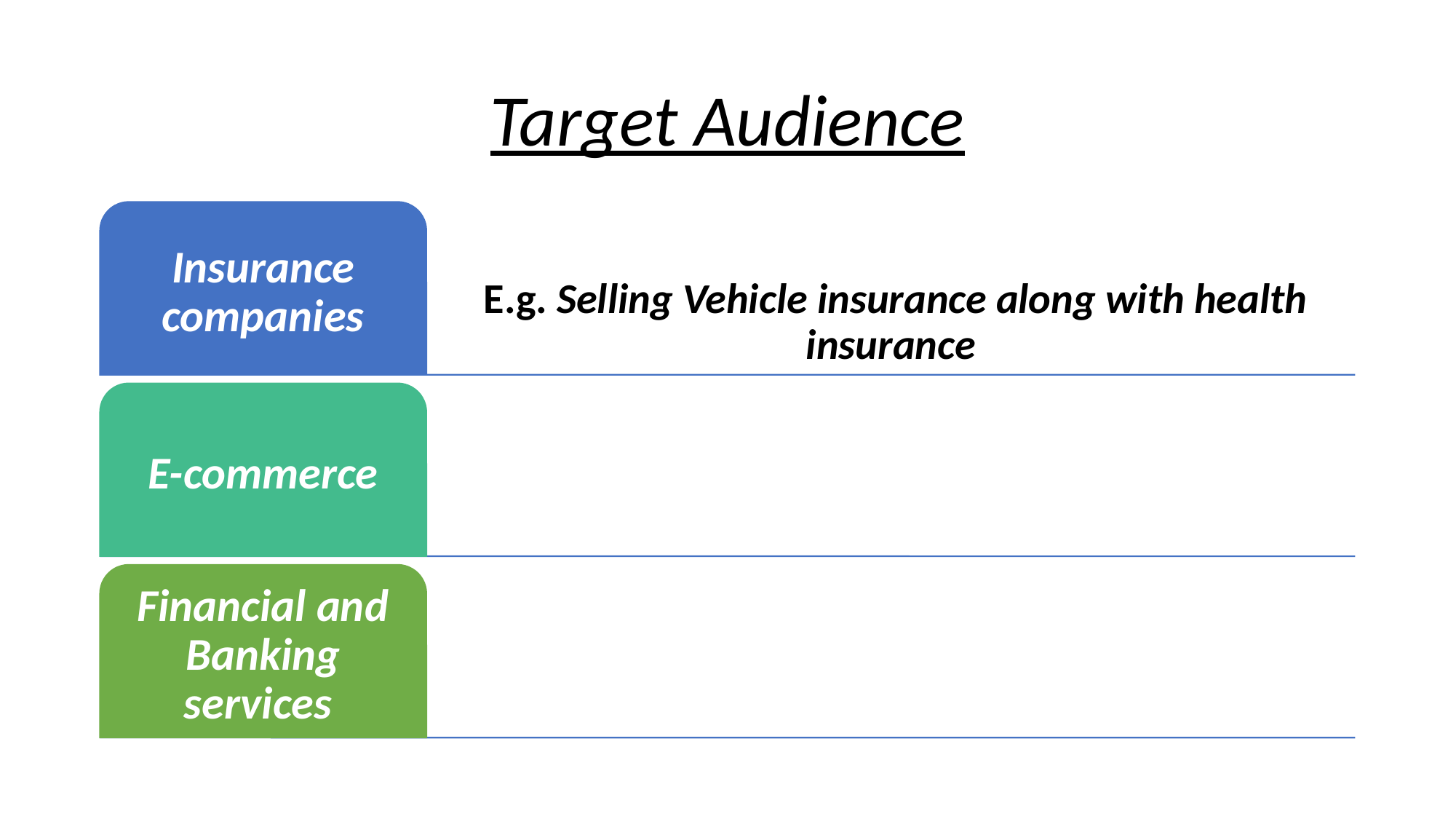

# Target Audience
 E.g. Selling Vehicle insurance along with health insurance
Insurance companies
E-commerce
Financial and Banking services